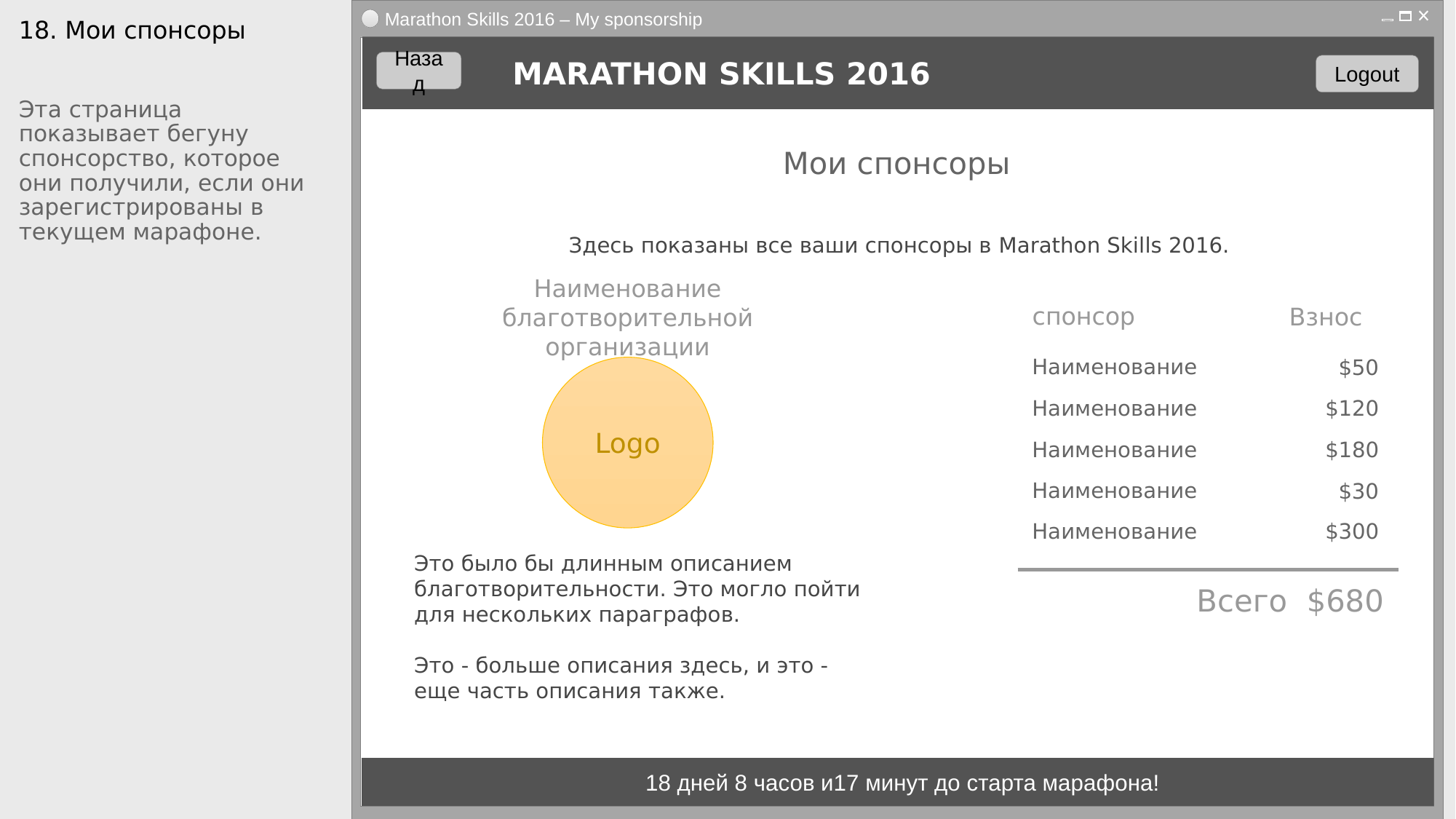

Marathon Skills 2016 – My sponsorship

# 18. Мои спонсоры

Назад
MARATHON SKILLS 2016
Logout
Эта страница показывает бегуну спонсорство, которое они получили, если они зарегистрированы в текущем марафоне.
Мои спонсоры
Здесь показаны все ваши спонсоры в Marathon Skills 2016.
Наименование благотворительной организации
спонсор
Взнос
Наименование
$50
Logo
Наименование
$120
Наименование
$180
Наименование
$30
Наименование
$300
Это было бы длинным описанием благотворительности. Это могло пойти для нескольких параграфов.

Это - больше описания здесь, и это - еще часть описания также.
Всего  $680

18 дней 8 часов и17 минут до старта марафона!